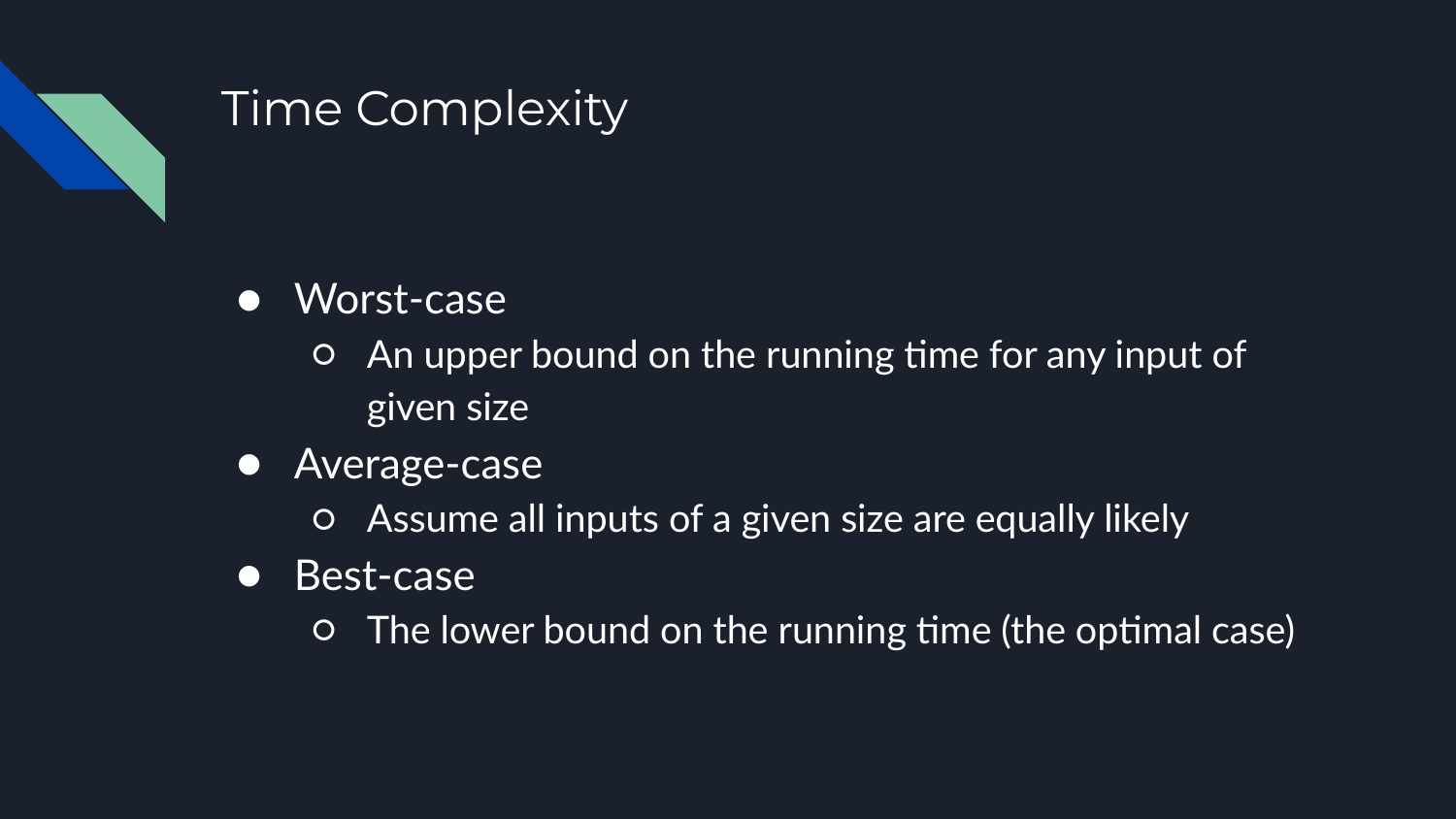

# Time Complexity
Worst-case
An upper bound on the running time for any input of given size
Average-case
Assume all inputs of a given size are equally likely
Best-case
The lower bound on the running time (the optimal case)